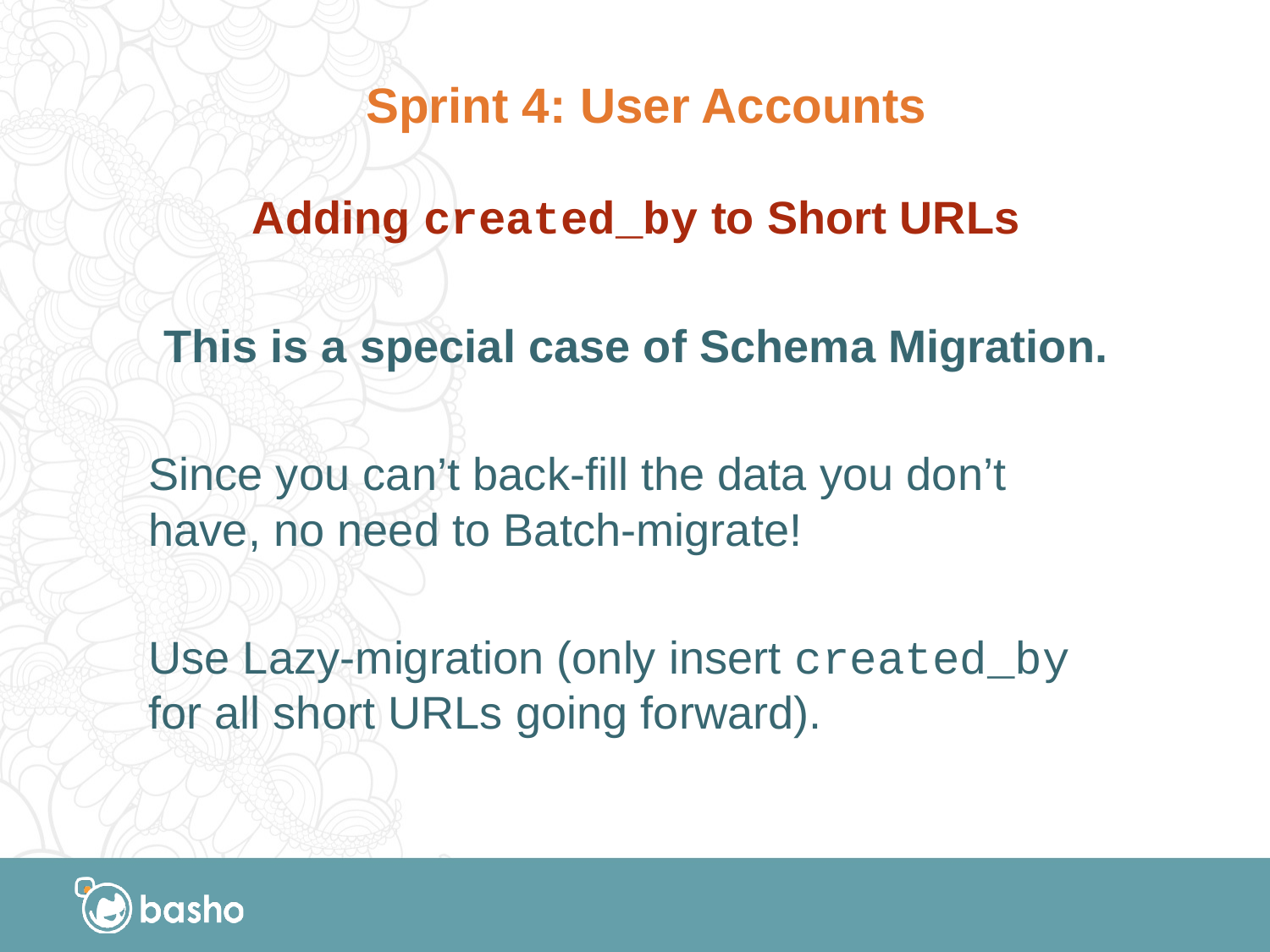

# Sprint 4: User Accounts
Adding created_by to Short URLs

This is a special case of Schema Migration.

Since you can’t back-fill the data you don’t have, no need to Batch-migrate!

Use Lazy-migration (only insert created_by for all short URLs going forward).